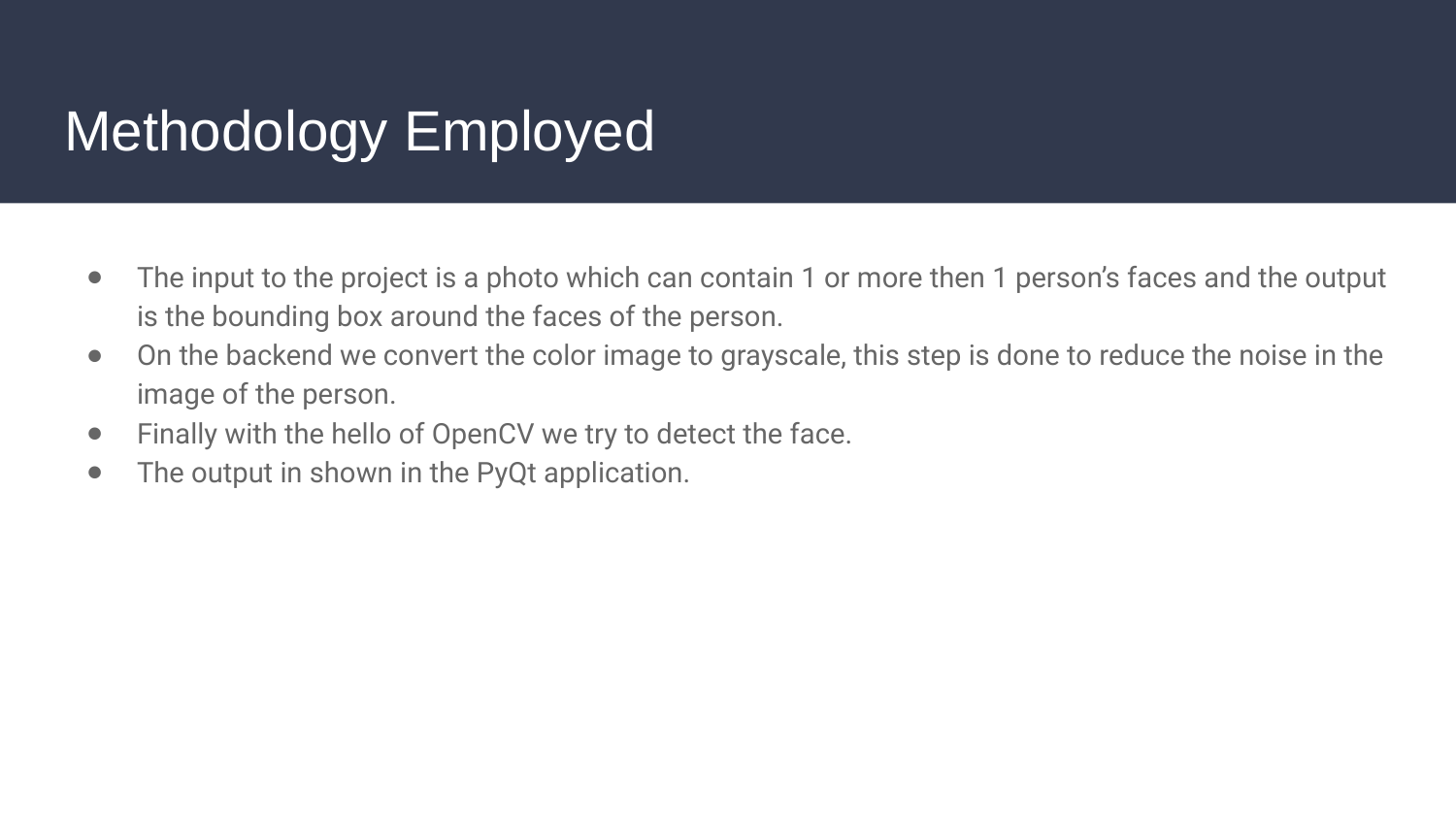

# Methodology Employed
The input to the project is a photo which can contain 1 or more then 1 person’s faces and the output is the bounding box around the faces of the person.
On the backend we convert the color image to grayscale, this step is done to reduce the noise in the image of the person.
Finally with the hello of OpenCV we try to detect the face.
The output in shown in the PyQt application.